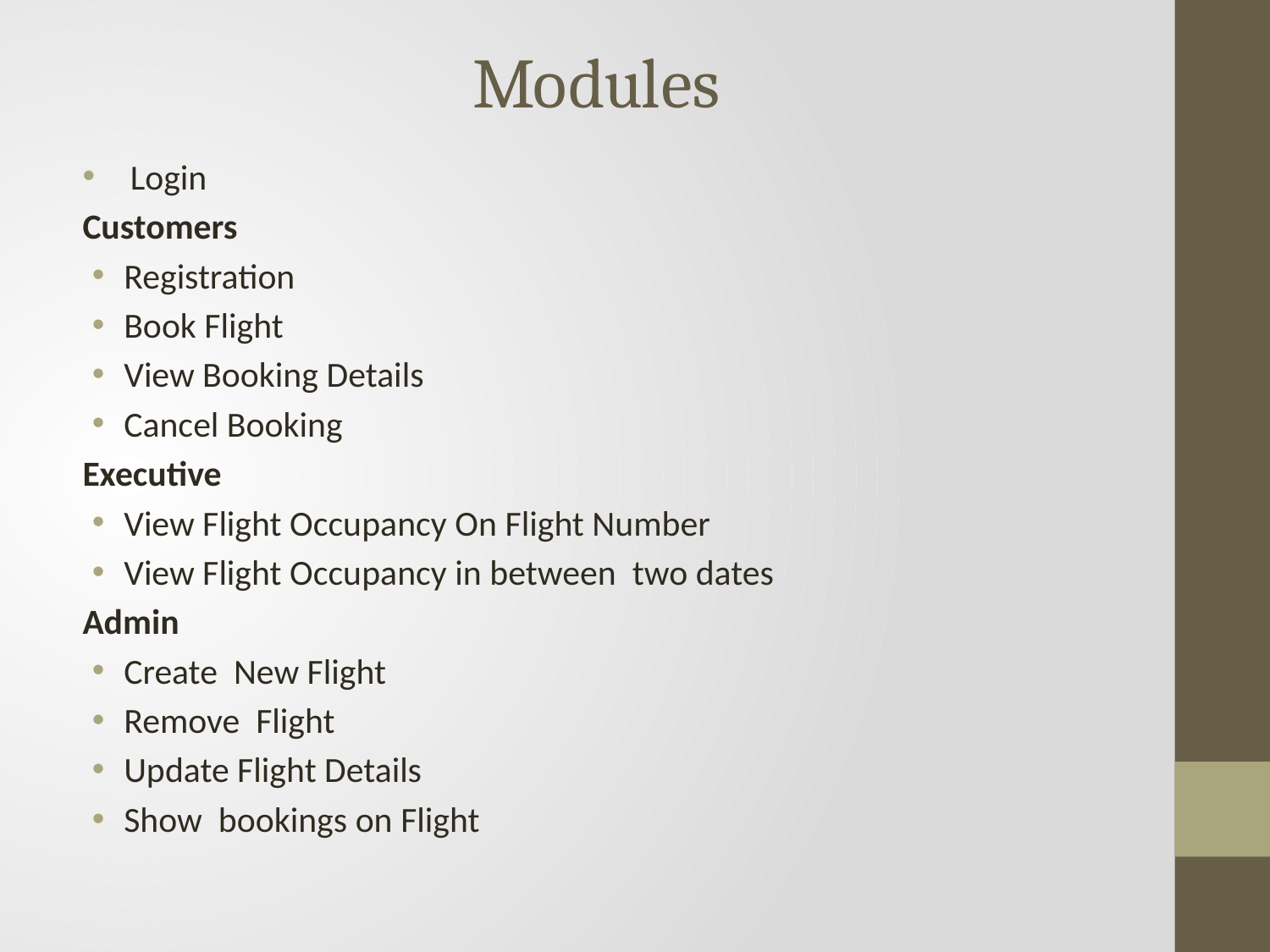

# Modules
Login
Customers
Registration
Book Flight
View Booking Details
Cancel Booking
Executive
View Flight Occupancy On Flight Number
View Flight Occupancy in between  two dates
Admin
Create  New Flight
Remove  Flight
Update Flight Details
Show  bookings on Flight